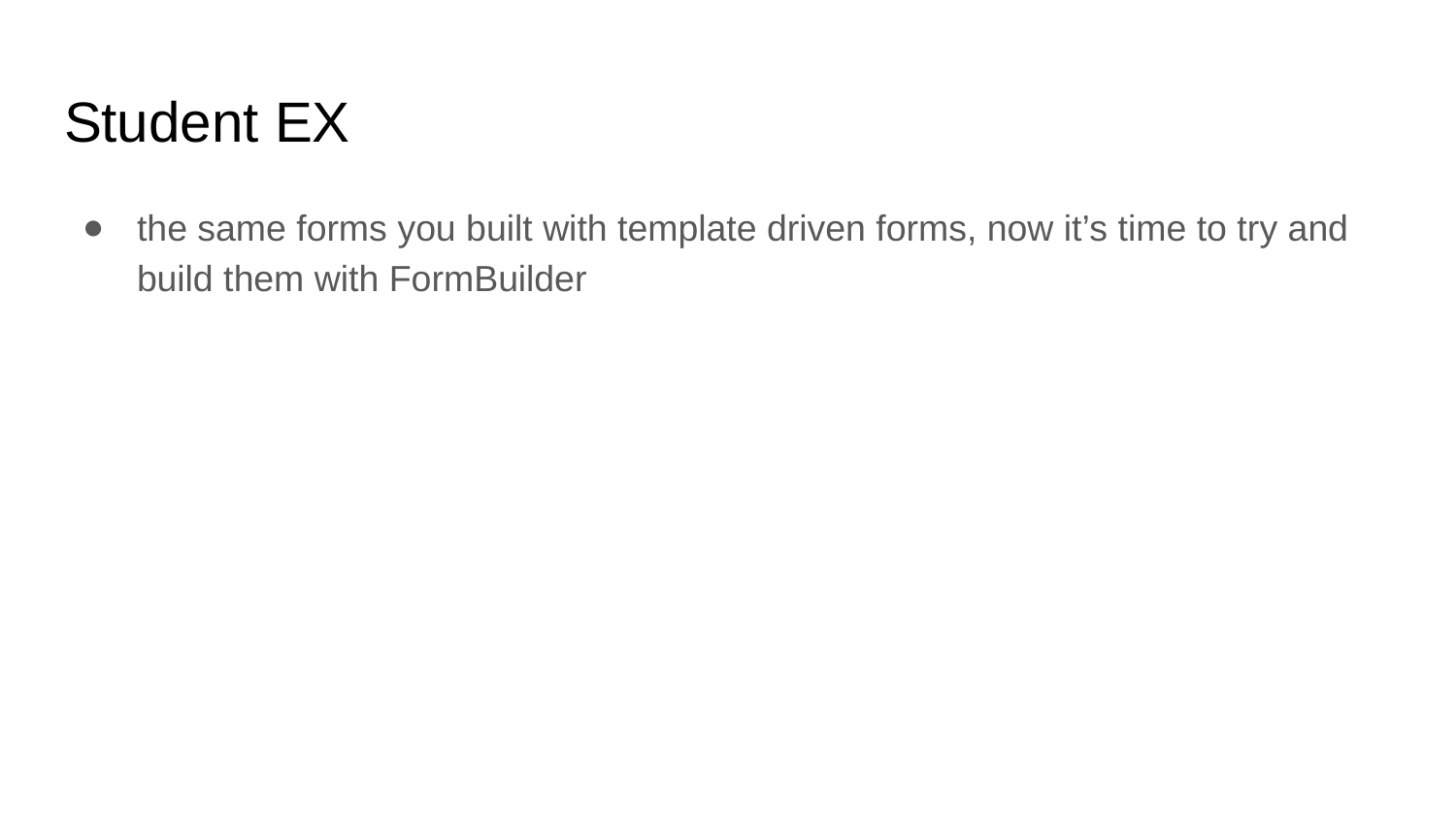

# Student EX
the same forms you built with template driven forms, now it’s time to try and build them with FormBuilder